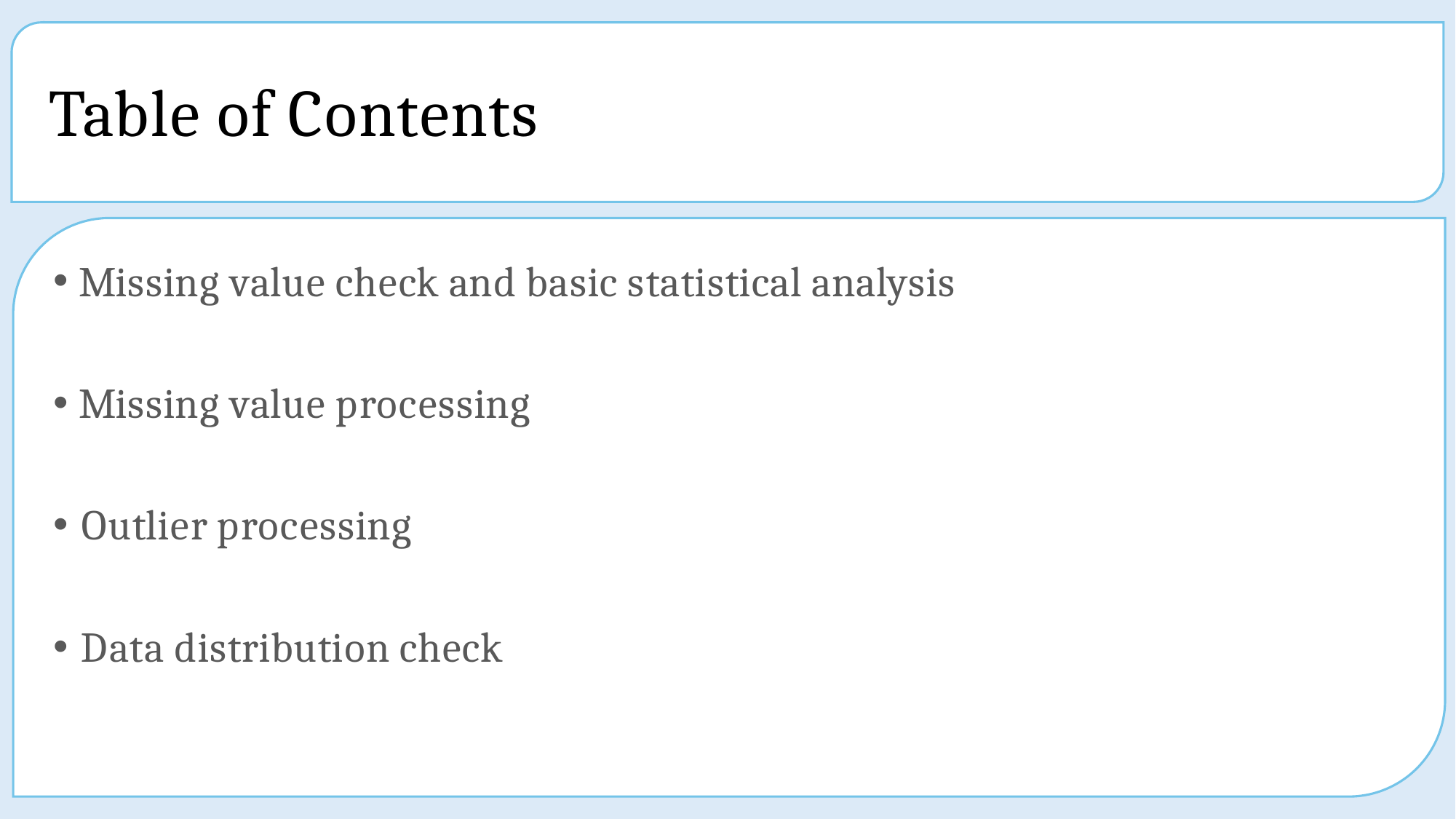

# Table of Contents

Missing value check and basic statistical analysis

Missing value processing

Outlier processing

Data distribution check